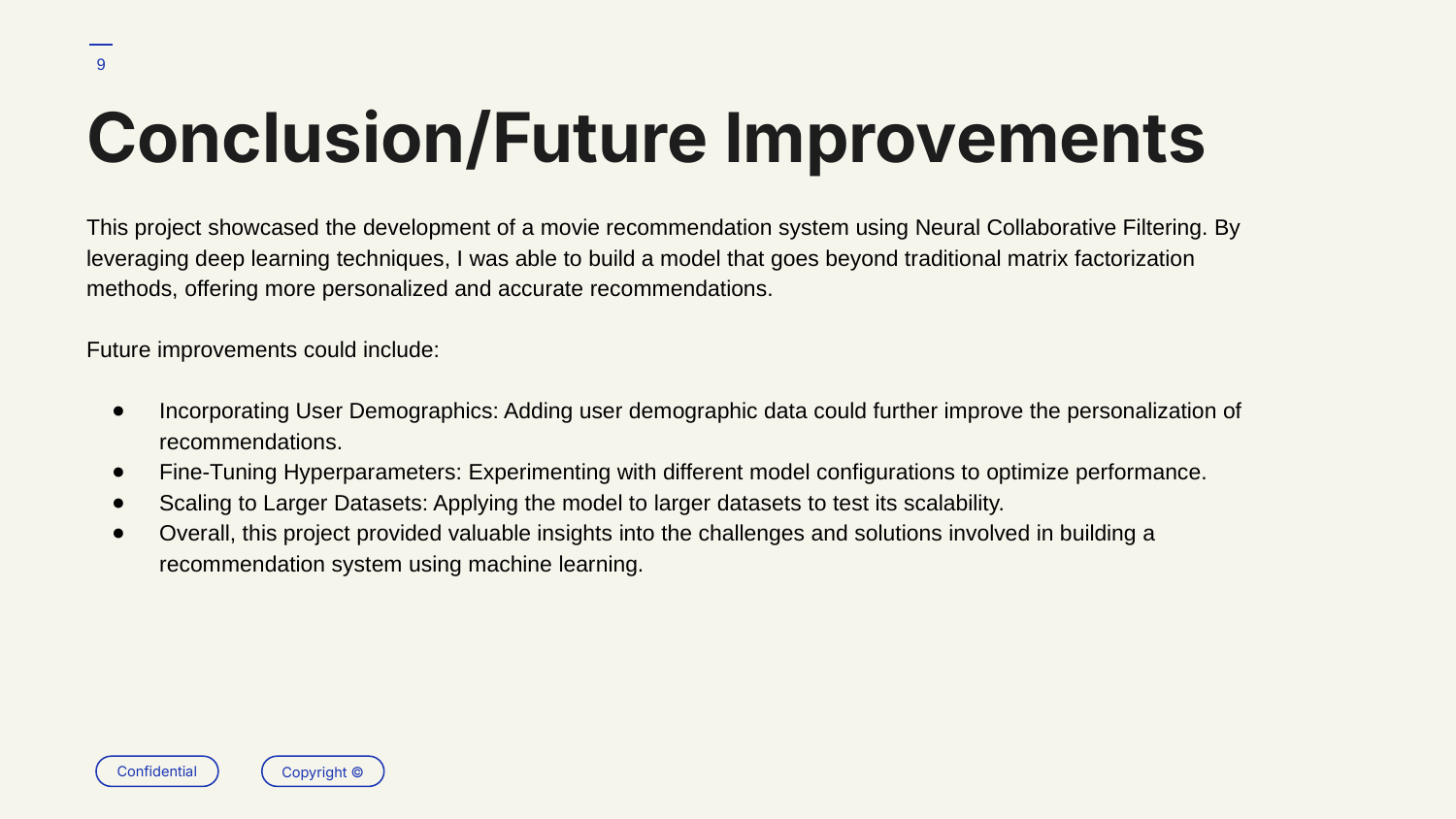

9
# Conclusion/Future Improvements
This project showcased the development of a movie recommendation system using Neural Collaborative Filtering. By leveraging deep learning techniques, I was able to build a model that goes beyond traditional matrix factorization methods, offering more personalized and accurate recommendations.

Future improvements could include:

Incorporating User Demographics: Adding user demographic data could further improve the personalization of recommendations.
Fine-Tuning Hyperparameters: Experimenting with different model configurations to optimize performance.
Scaling to Larger Datasets: Applying the model to larger datasets to test its scalability.
Overall, this project provided valuable insights into the challenges and solutions involved in building a recommendation system using machine learning.